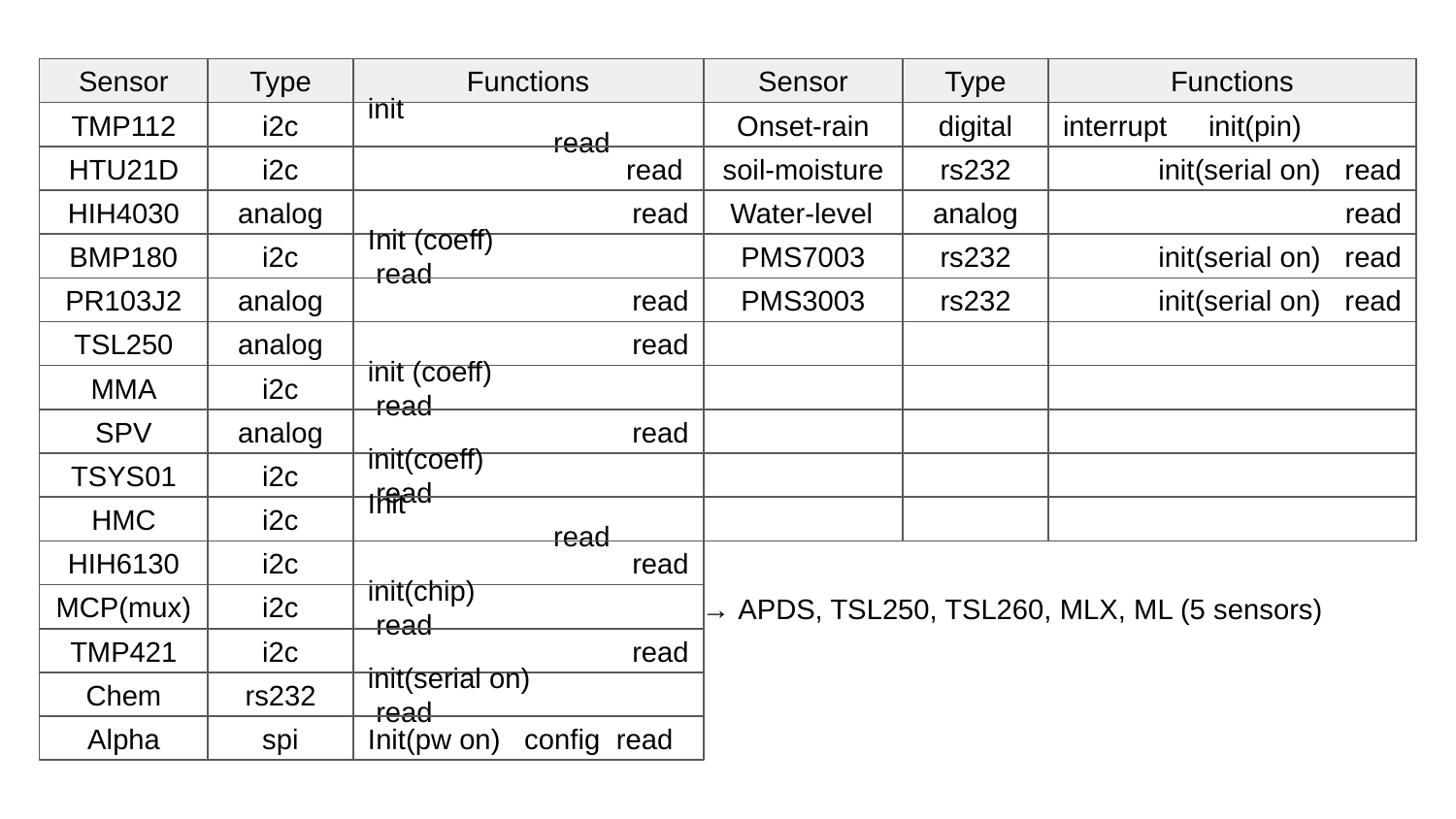

Type
Type
Sensor
Functions
Sensor
Functions
i2c
digital
TMP112
init			     read
Onset-rain
interrupt	init(pin)
i2c
rs232
HTU21D
	     read
soil-moisture
init(serial on)   read
analog
analog
HIH4030
read
Water-level
read
i2c
rs232
BMP180
Init (coeff)		     read
PMS7003
init(serial on)   read
analog
rs232
PR103J2
read
PMS3003
init(serial on)   read
analog

TSL250
read

i2c

MMA
init (coeff)		     read

analog

SPV
read

i2c

TSYS01
init(coeff)		     read

i2c

HMC
Init			     read

i2c
HIH6130
read
→ APDS, TSL250, TSL260, MLX, ML (5 sensors)
i2c
MCP(mux)
init(chip)		     read
i2c
TMP421
read
rs232
Chem
init(serial on) 	     read
spi
Alpha
Init(pw on)   config  read